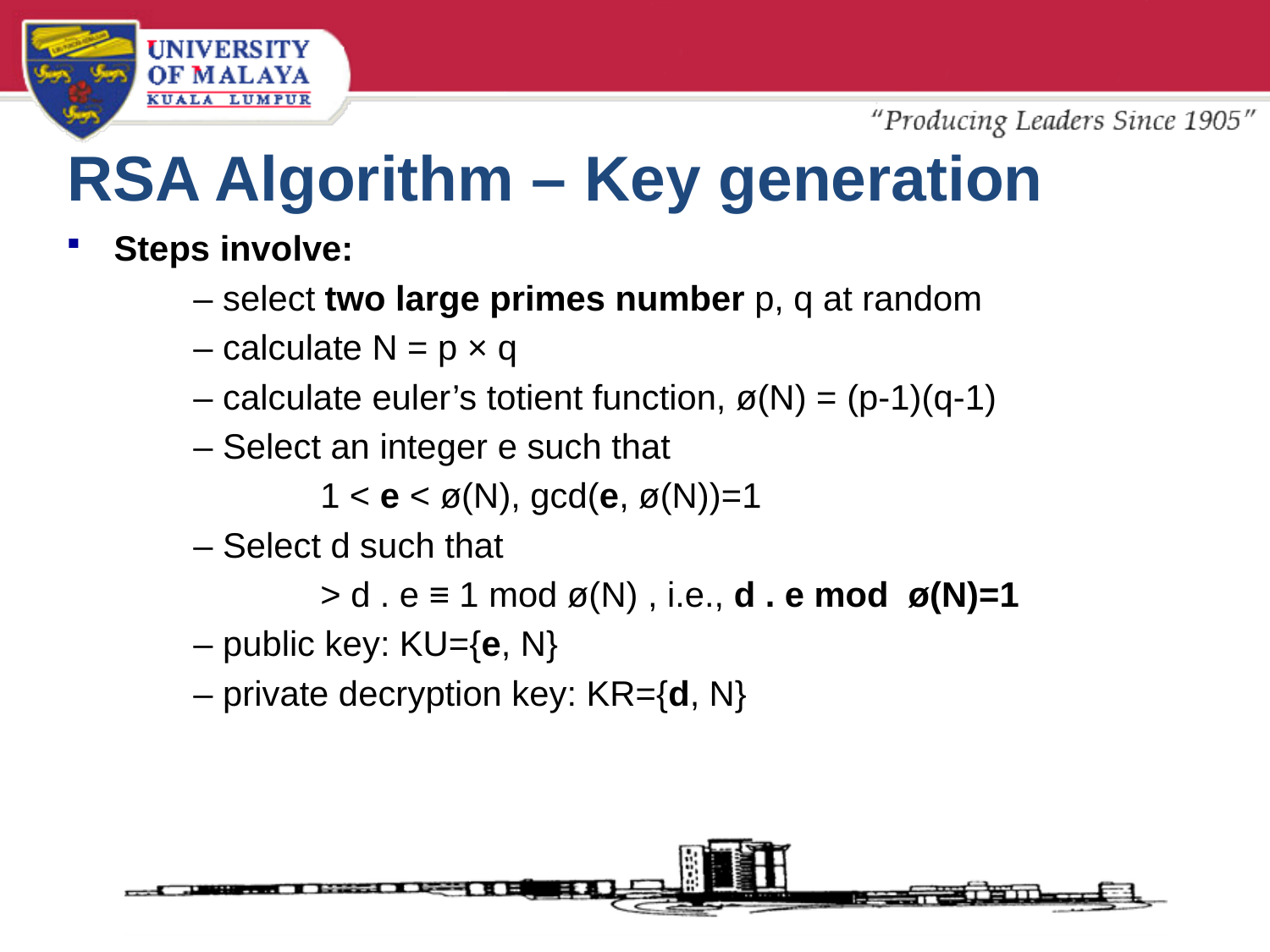

# RSA Algorithm – Key generation
Steps involve:
	– select two large primes number p, q at random
	– calculate N = p × q
	– calculate euler’s totient function, ø(N) = (p-1)(q-1)
	– Select an integer e such that
		1 < e < ø(N), gcd(e, ø(N))=1
	– Select d such that
		> d . e ≡ 1 mod ø(N) , i.e., d . e mod  ø(N)=1
	– public key: KU={e, N}
	– private decryption key: KR={d, N}